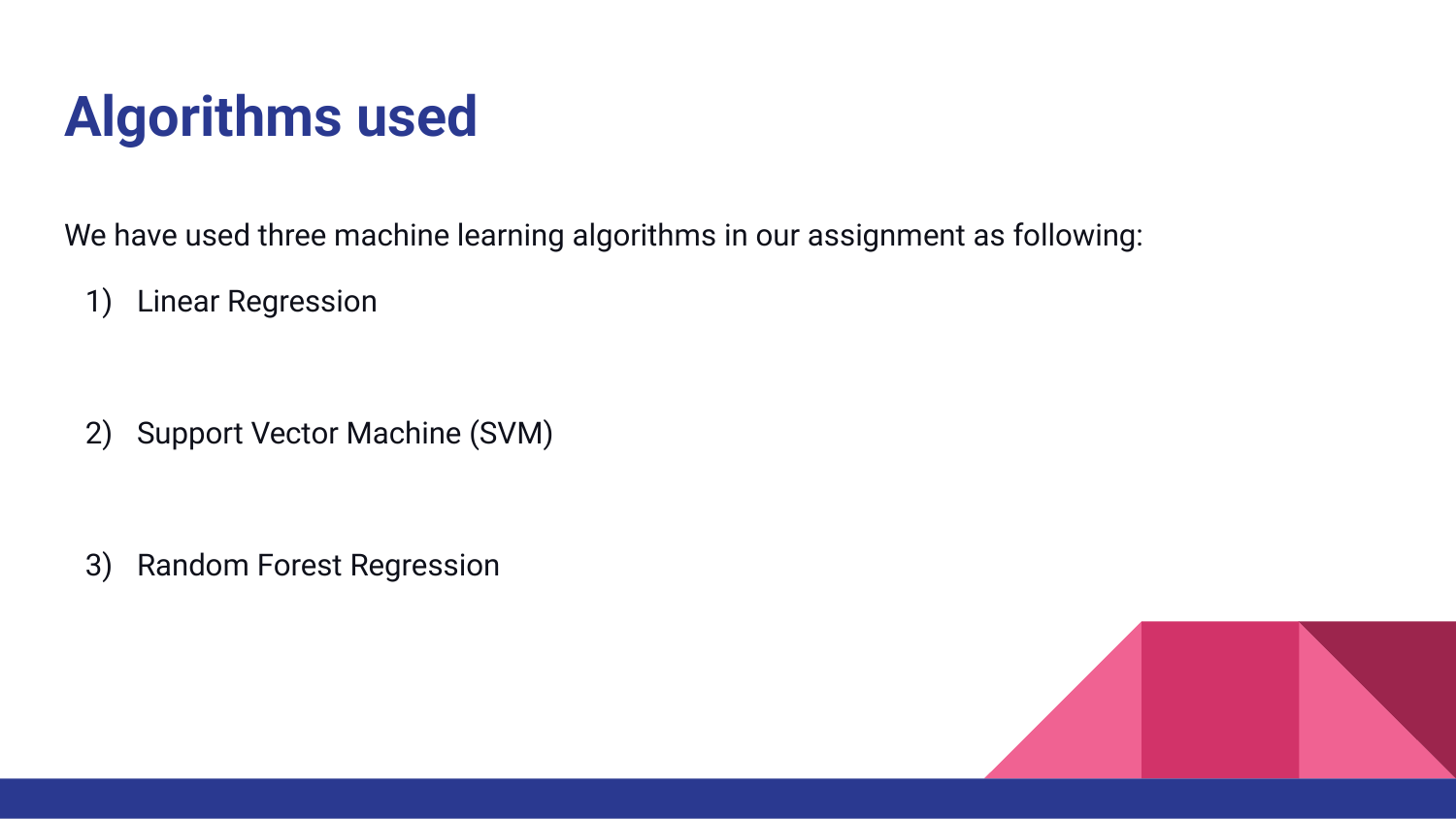

# Algorithms used
We have used three machine learning algorithms in our assignment as following:
Linear Regression

Support Vector Machine (SVM)

Random Forest Regression